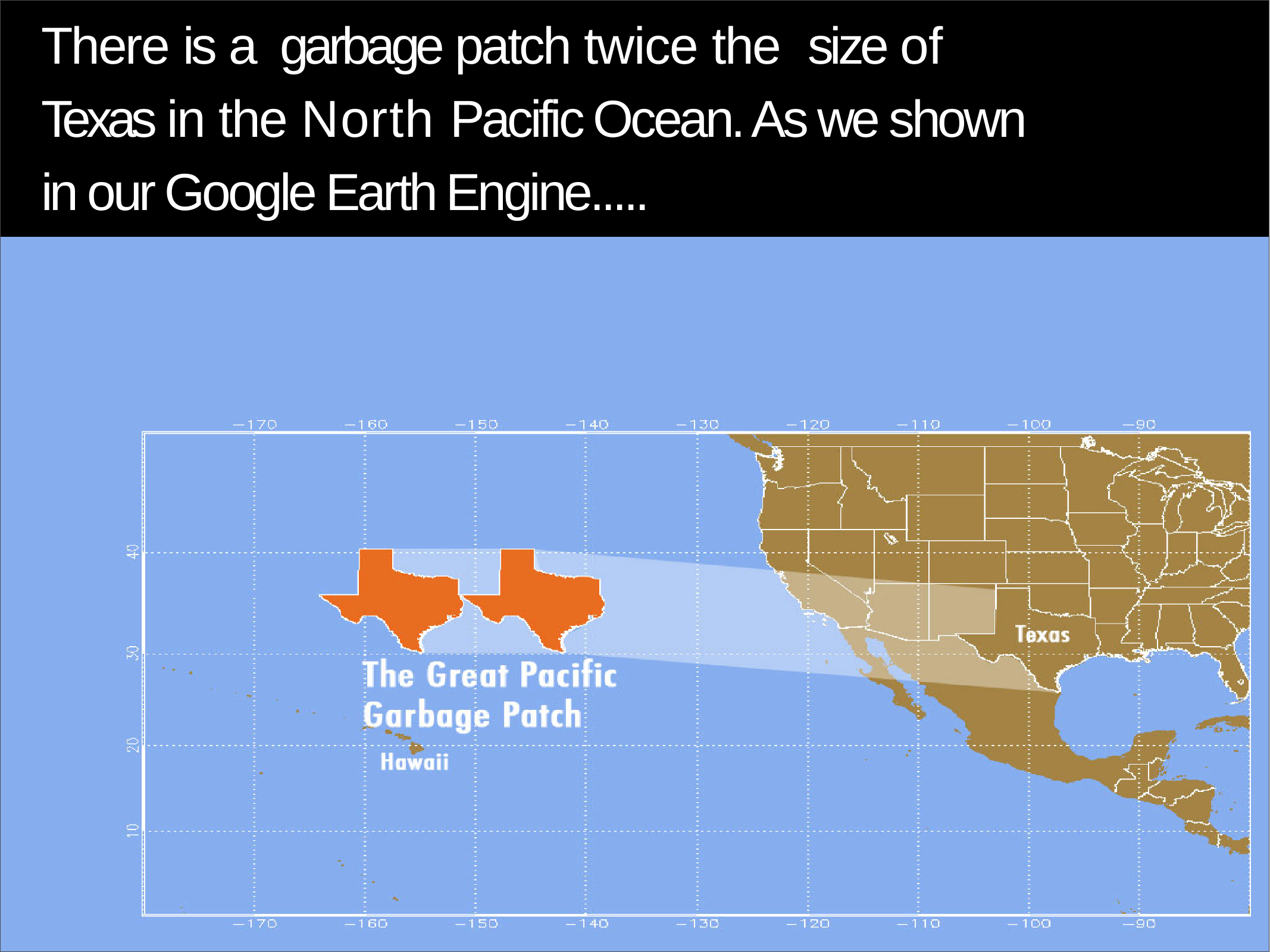

# There is a  garbage patch twice the  size of Texas in the North Pacific Ocean. As we shown in our Google Earth Engine.....